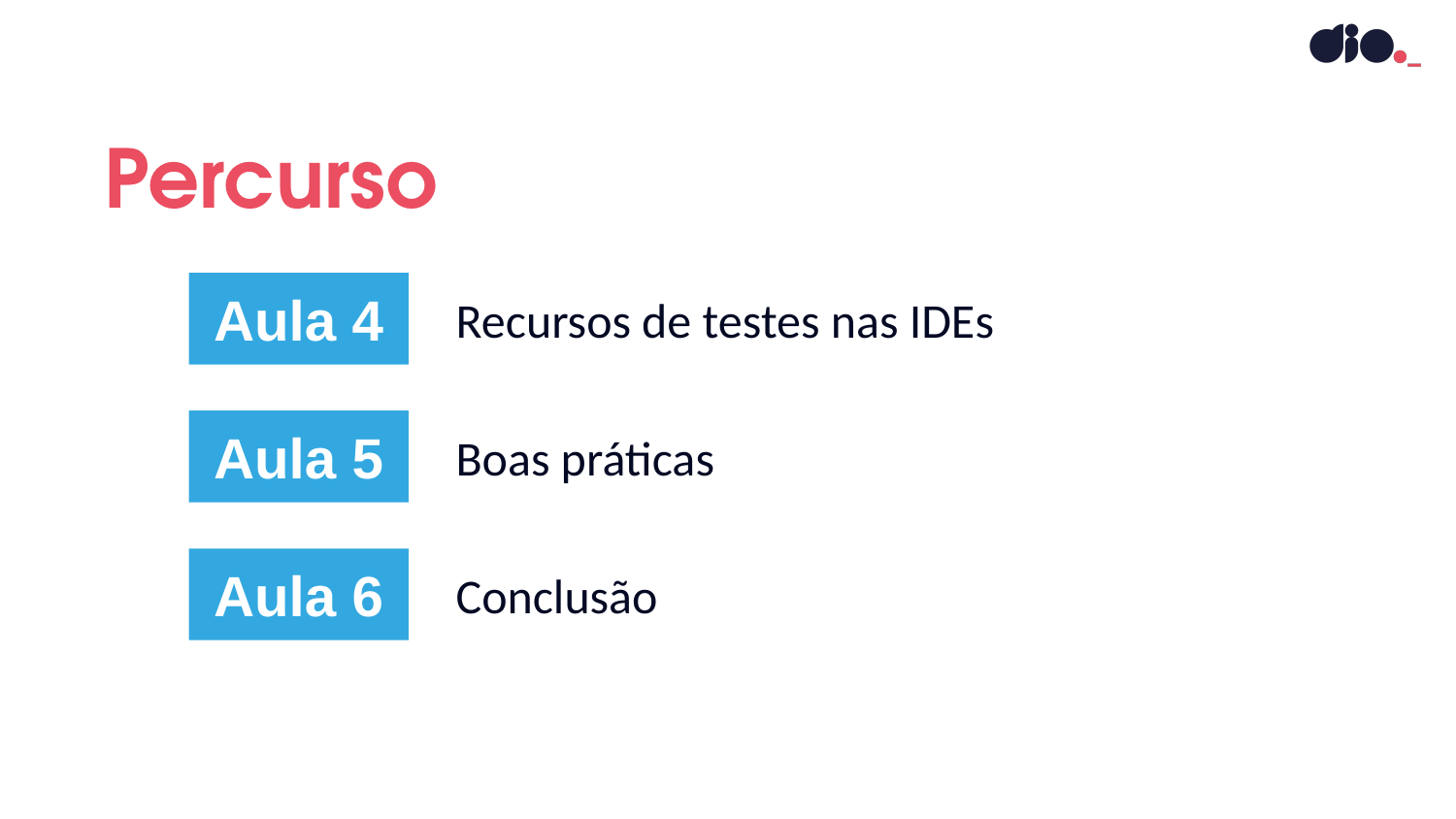

Percurso

Aula 4
Recursos de testes nas IDEs
Aula 5
Boas práticas
Aula 6
Conclusão